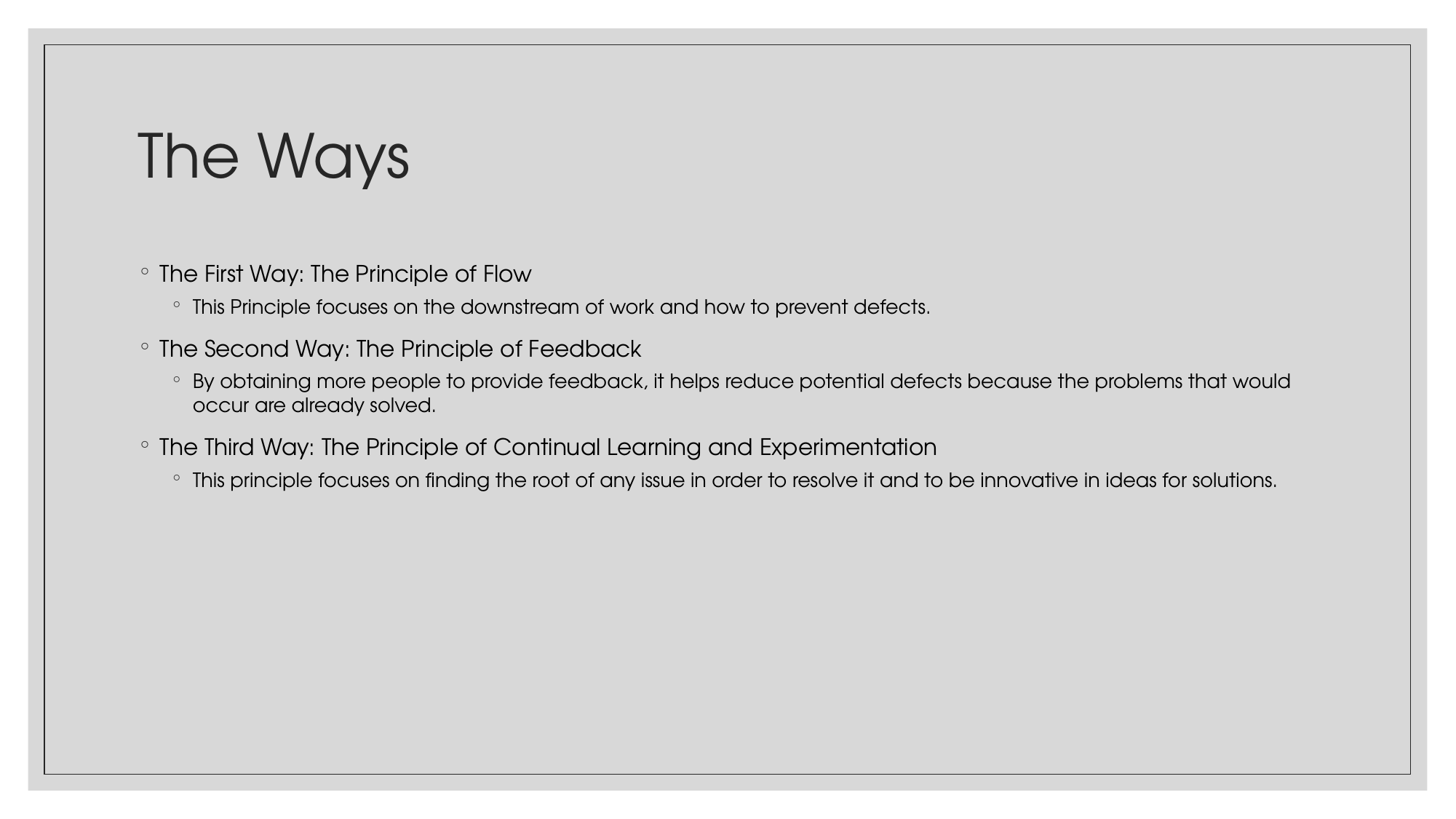

# The Ways
The First Way: The Principle of Flow
This Principle focuses on the downstream of work and how to prevent defects.
The Second Way: The Principle of Feedback
By obtaining more people to provide feedback, it helps reduce potential defects because the problems that would occur are already solved.
The Third Way: The Principle of Continual Learning and Experimentation
This principle focuses on finding the root of any issue in order to resolve it and to be innovative in ideas for solutions.